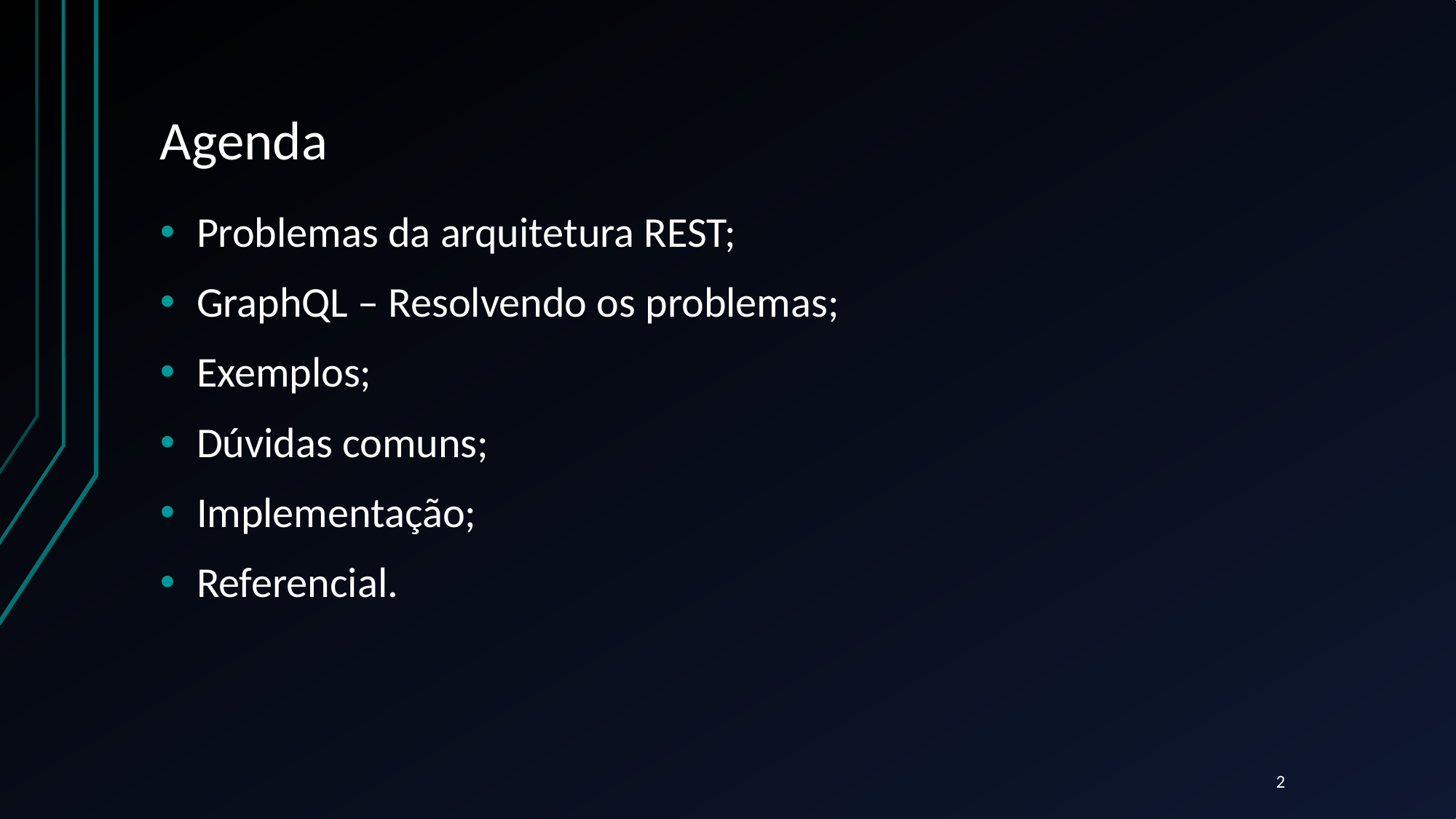

# Agenda
Problemas da arquitetura REST;
GraphQL – Resolvendo os problemas;
Exemplos;
Dúvidas comuns;
Implementação;
Referencial.
2